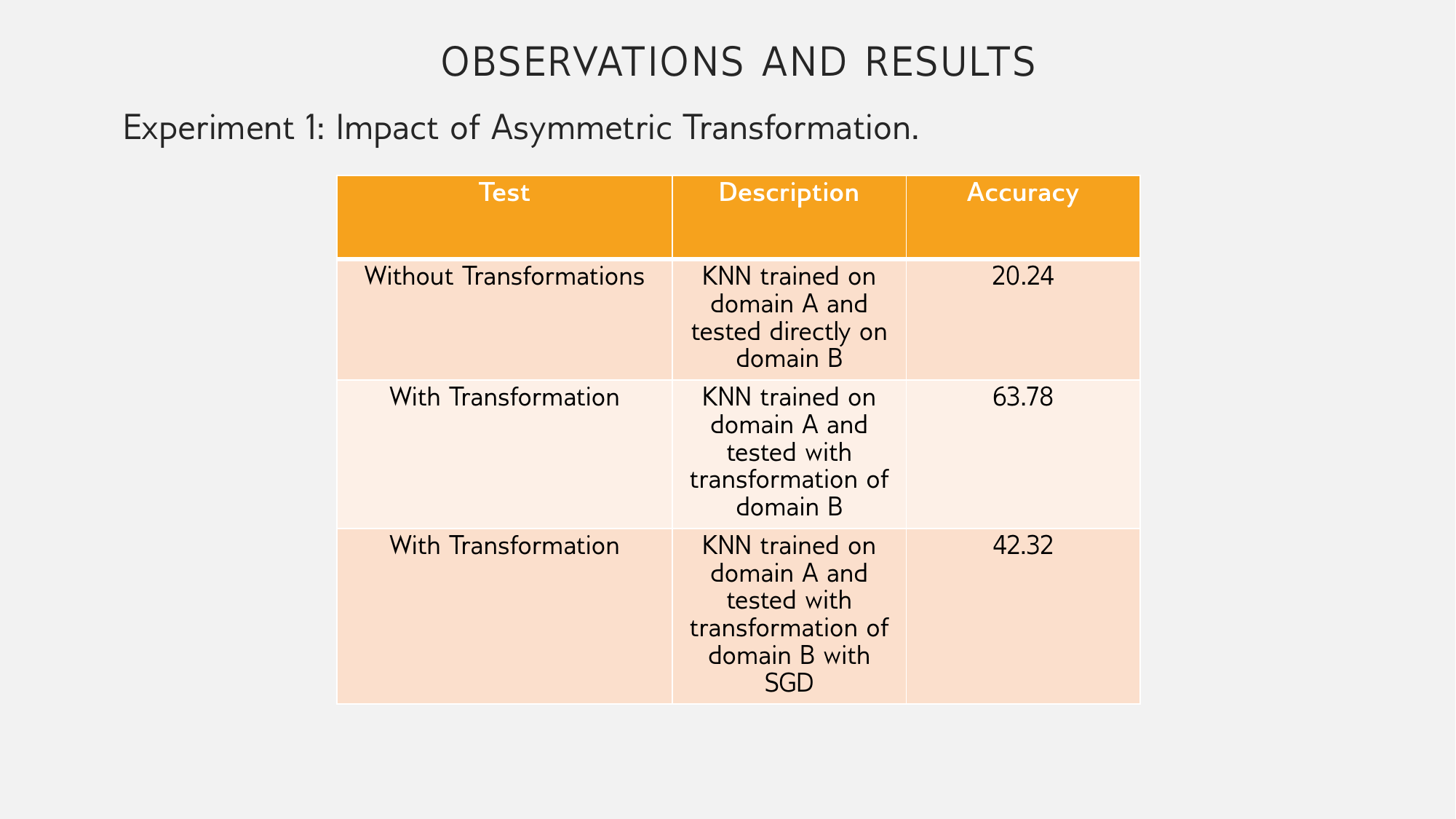

# Observations and results
Experiment 1: Impact of Asymmetric Transformation.
| Test | Description | Accuracy |
| --- | --- | --- |
| Without Transformations | KNN trained on domain A and tested directly on domain B | 20.24 |
| With Transformation | KNN trained on domain A and tested with transformation of domain B | 63.78 |
| With Transformation | KNN trained on domain A and tested with transformation of domain B with SGD | 42.32 |